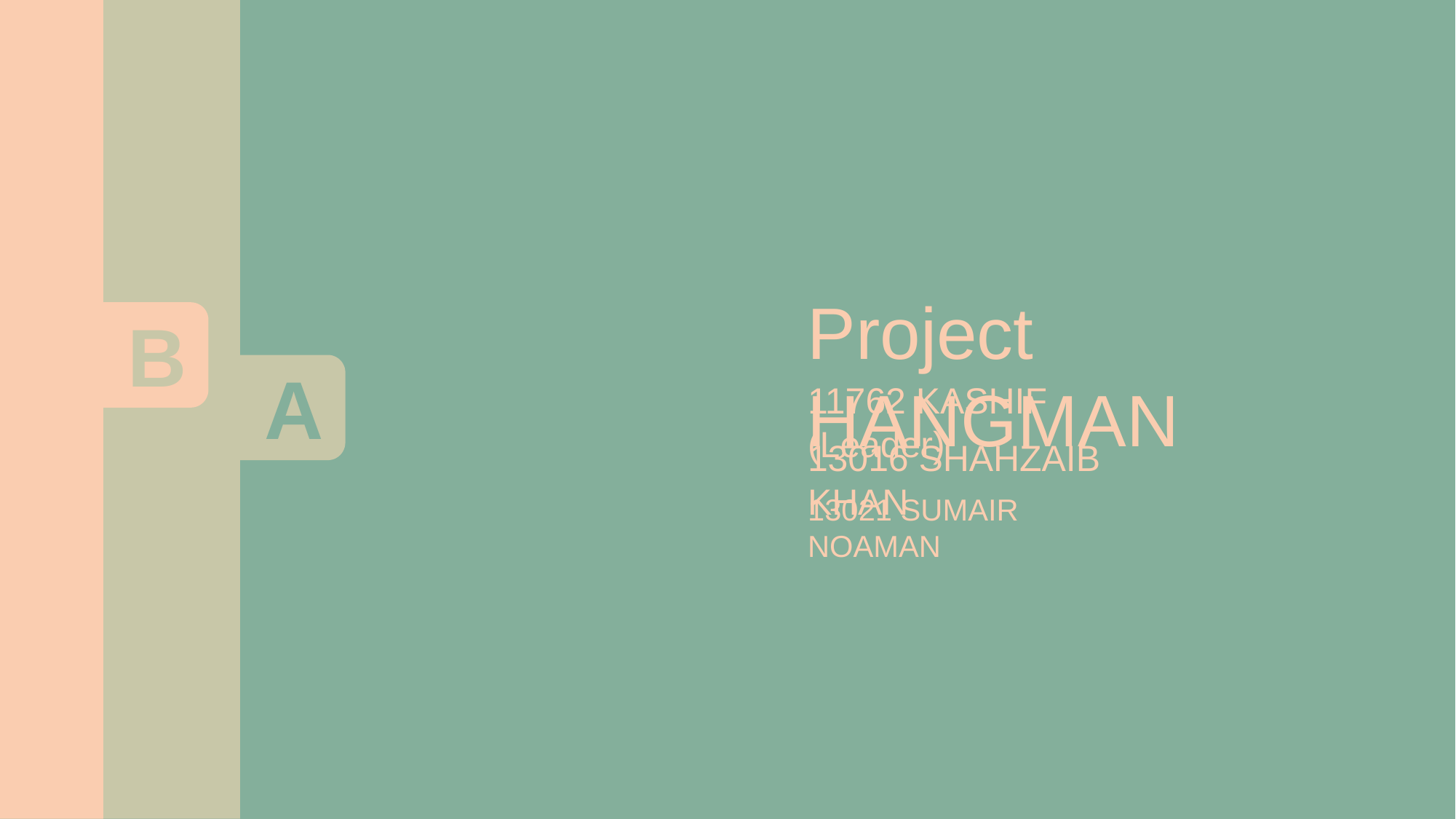

A

Team Work

Functions

Array

If else & Loop

Skills We Learn

B

15+
Meetings
70+
Hours

75% Success
80%
Skills Learnt
Project HANGMAN
11762 KASHIF (Leader)
13016 SHAHZAIB KHAN
13021 SUMAIR NOAMAN